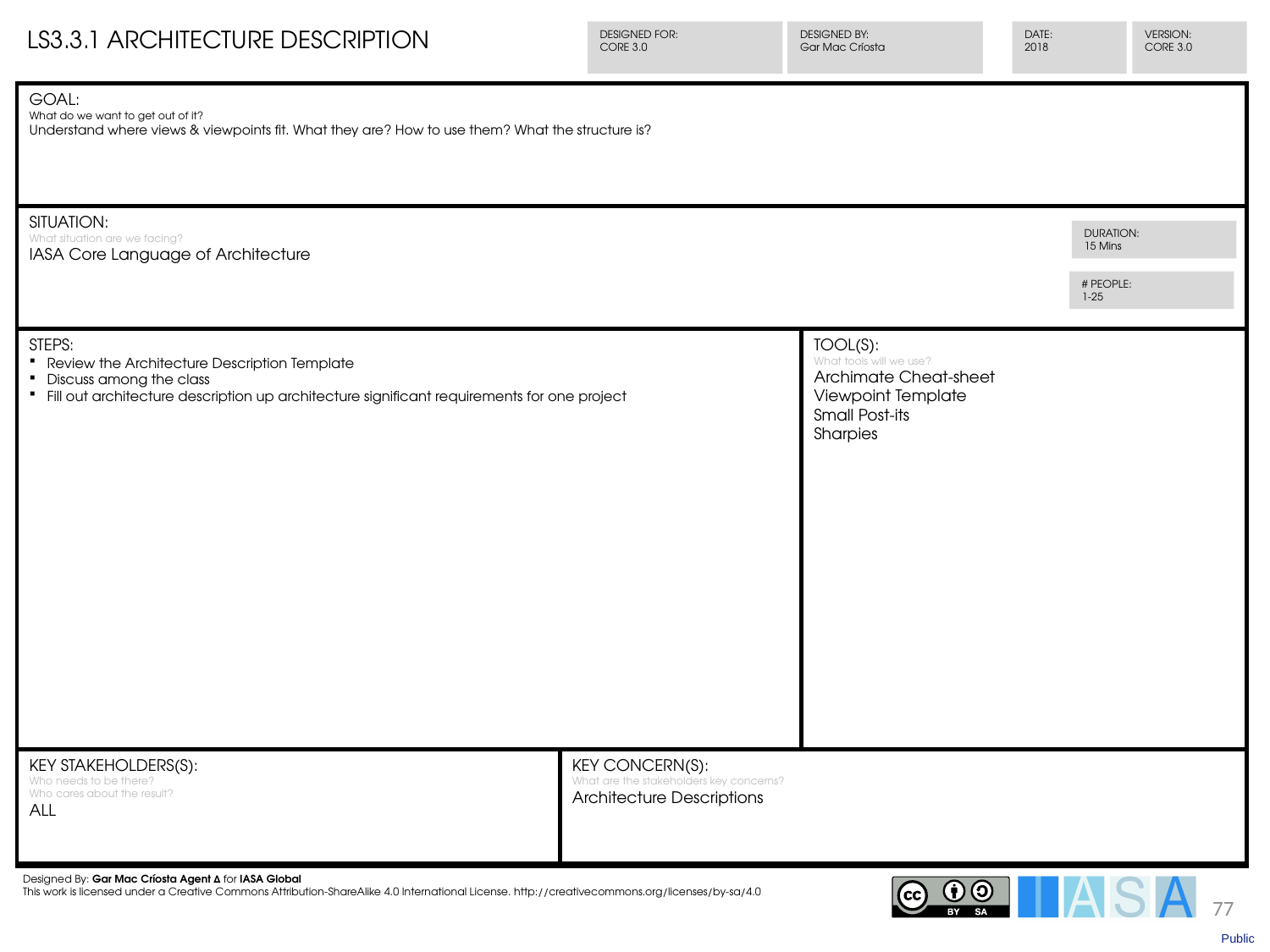

LS3.3.1 ARCHITECTURE DESCRIPTION
VERSION:
CORE 3.0
DESIGNED FOR:
CORE 3.0
DESIGNED BY:
Gar Mac Críosta
DATE:
2018

GOAL:
What do we want to get out of it?
Understand where views & viewpoints fit. What they are? How to use them? What the structure is?

SITUATION:
What situation are we facing?
IASA Core Language of Architecture
STEPS:
Review the Architecture Description Template
Discuss among the class
Fill out architecture description up architecture significant requirements for one project

TOOL(S):
What tools will we use?
Archimate Cheat-sheet
Viewpoint Template
Small Post-its
Sharpies

KEY STAKEHOLDERS(S):
Who needs to be there?
Who cares about the result?
ALL
KEY CONCERN(S):
What are the stakeholders key concerns?
Architecture Descriptions
Designed By: Gar Mac Críosta Agent ∆ for IASA Global
This work is licensed under a Creative Commons Attribution-ShareAlike 4.0 International License. http://creativecommons.org/licenses/by-sa/4.0
DURATION:
15 Mins

# PEOPLE:
1-25

77